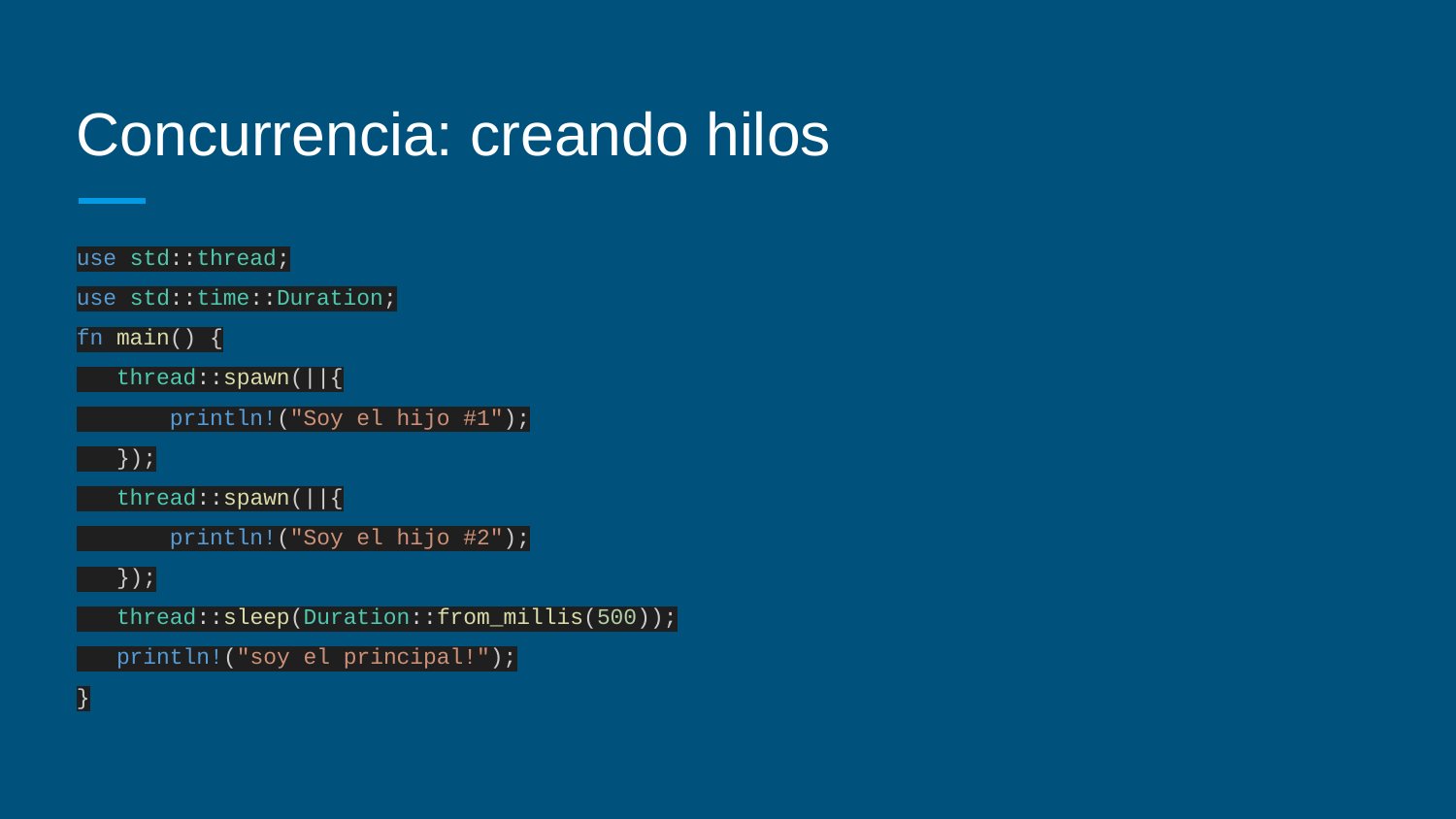

# Concurrencia: creando hilos
use std::thread;
use std::time::Duration;
fn main() {
   thread::spawn(||{
       println!("Soy el hijo #1");
   });
   thread::spawn(||{
       println!("Soy el hijo #2");
   });
   thread::sleep(Duration::from_millis(500));
   println!("soy el principal!");
}